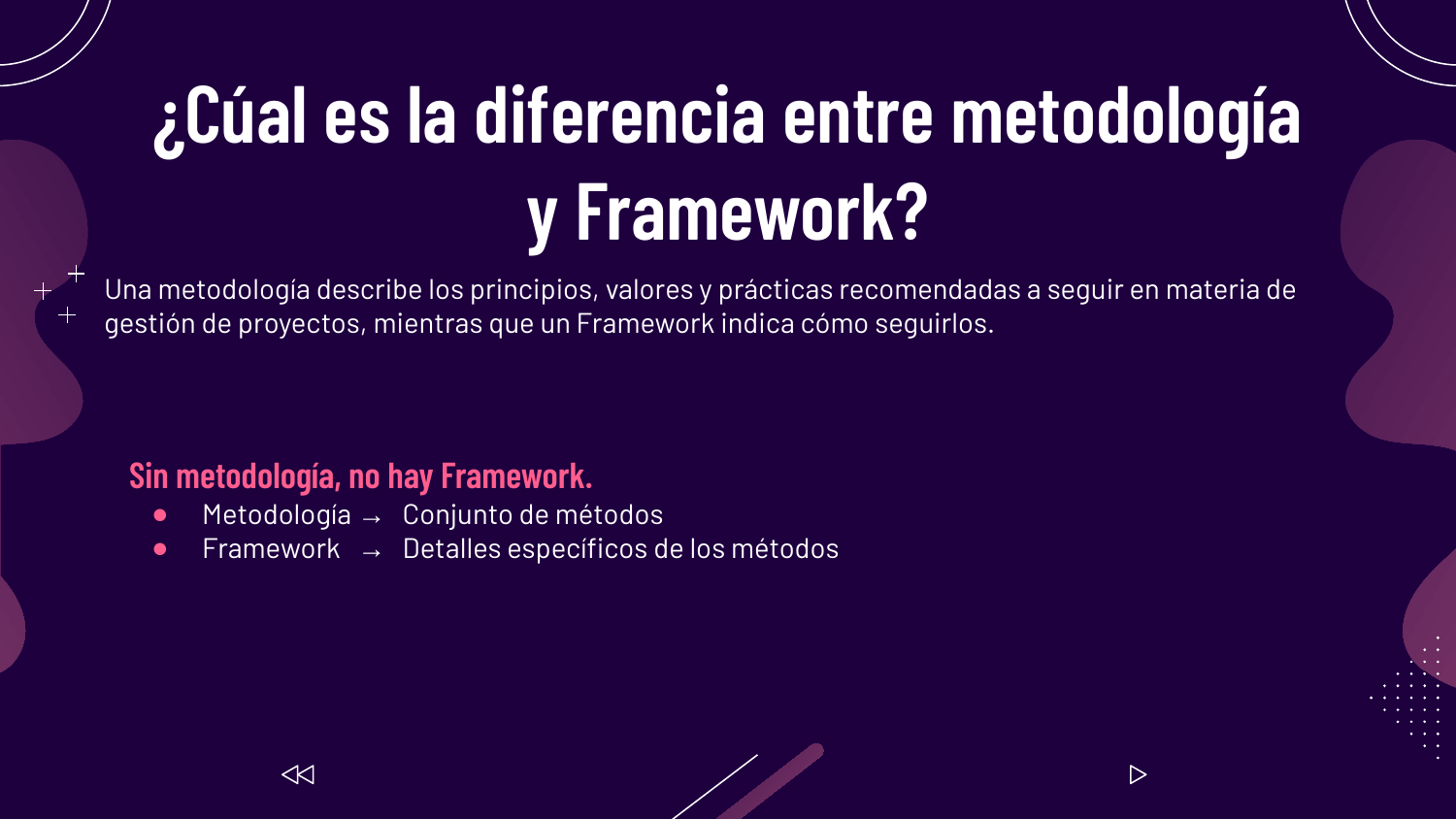

# ¿Cúal es la diferencia entre metodología y Framework?
Una metodología describe los principios, valores y prácticas recomendadas a seguir en materia de gestión de proyectos, mientras que un Framework indica cómo seguirlos.

Sin metodología, no hay Framework.
Metodología →   Conjunto de métodos
Framework   →   Detalles específicos de los métodos